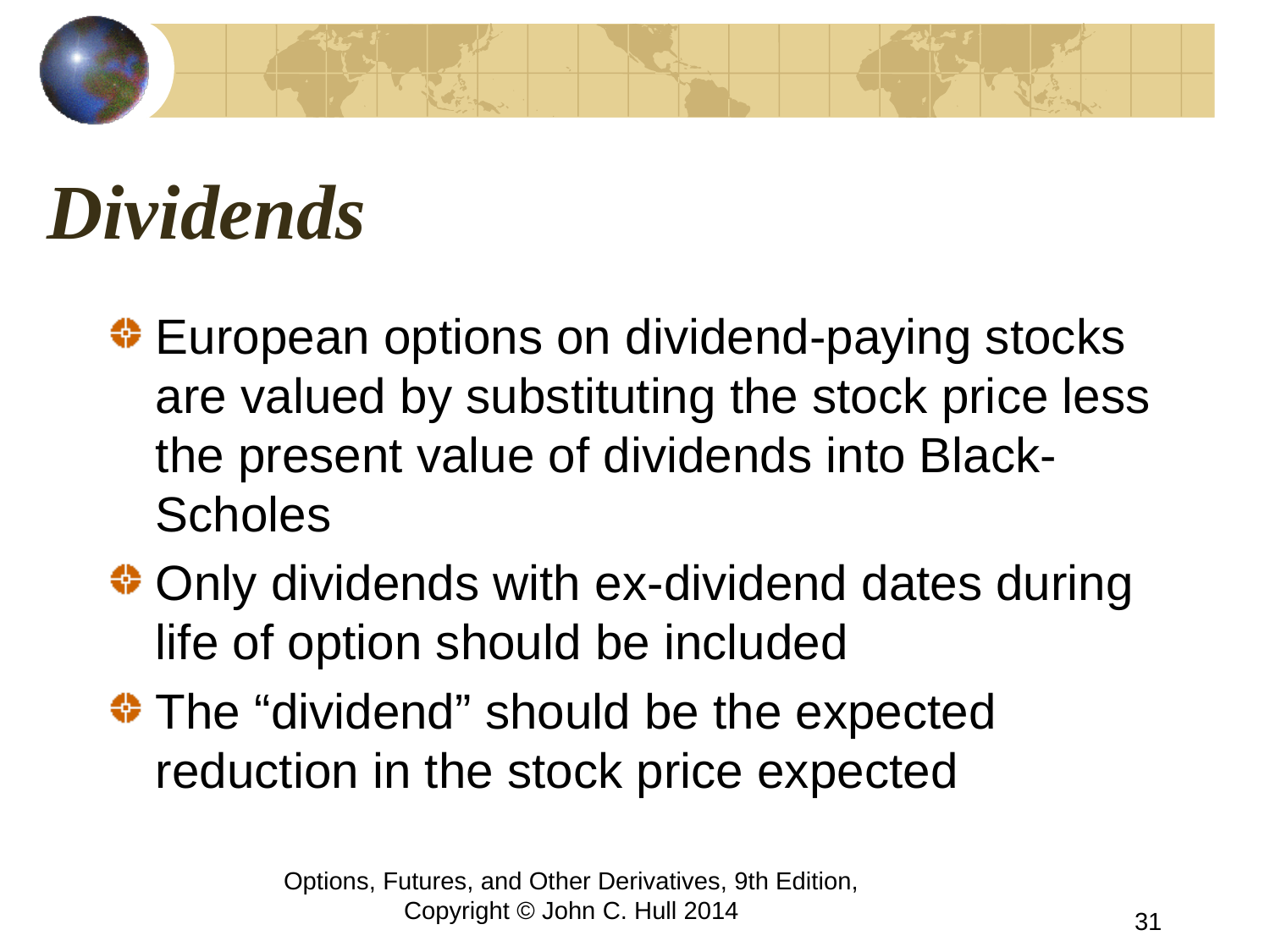

# Dividends
European options on dividend-paying stocks are valued by substituting the stock price less the present value of dividends into Black-Scholes
Only dividends with ex-dividend dates during life of option should be included
The “dividend” should be the expected reduction in the stock price expected
Options, Futures, and Other Derivatives, 9th Edition, Copyright © John C. Hull 2014
31